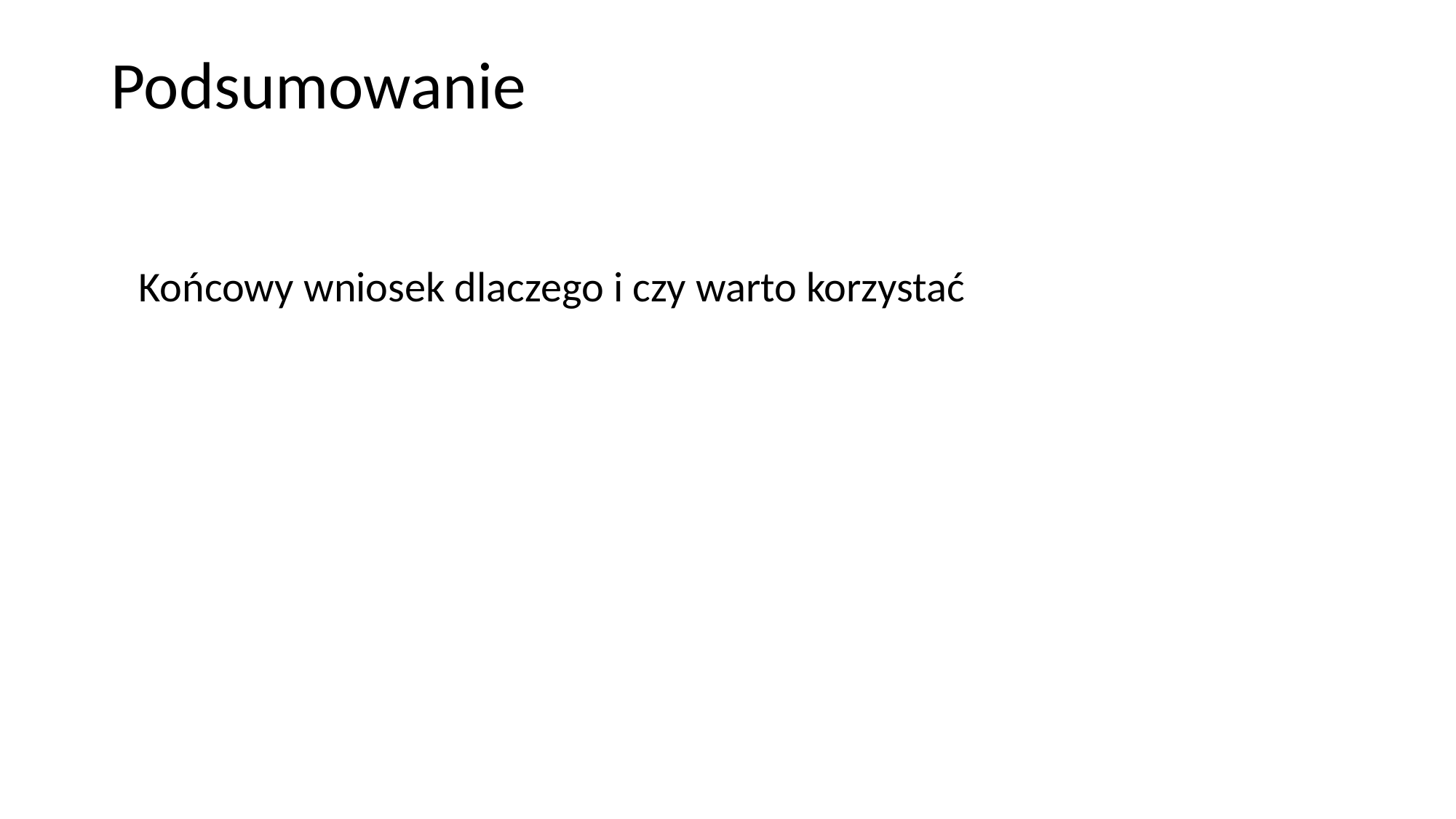

# Podsumowanie
Końcowy wniosek dlaczego i czy warto korzystać